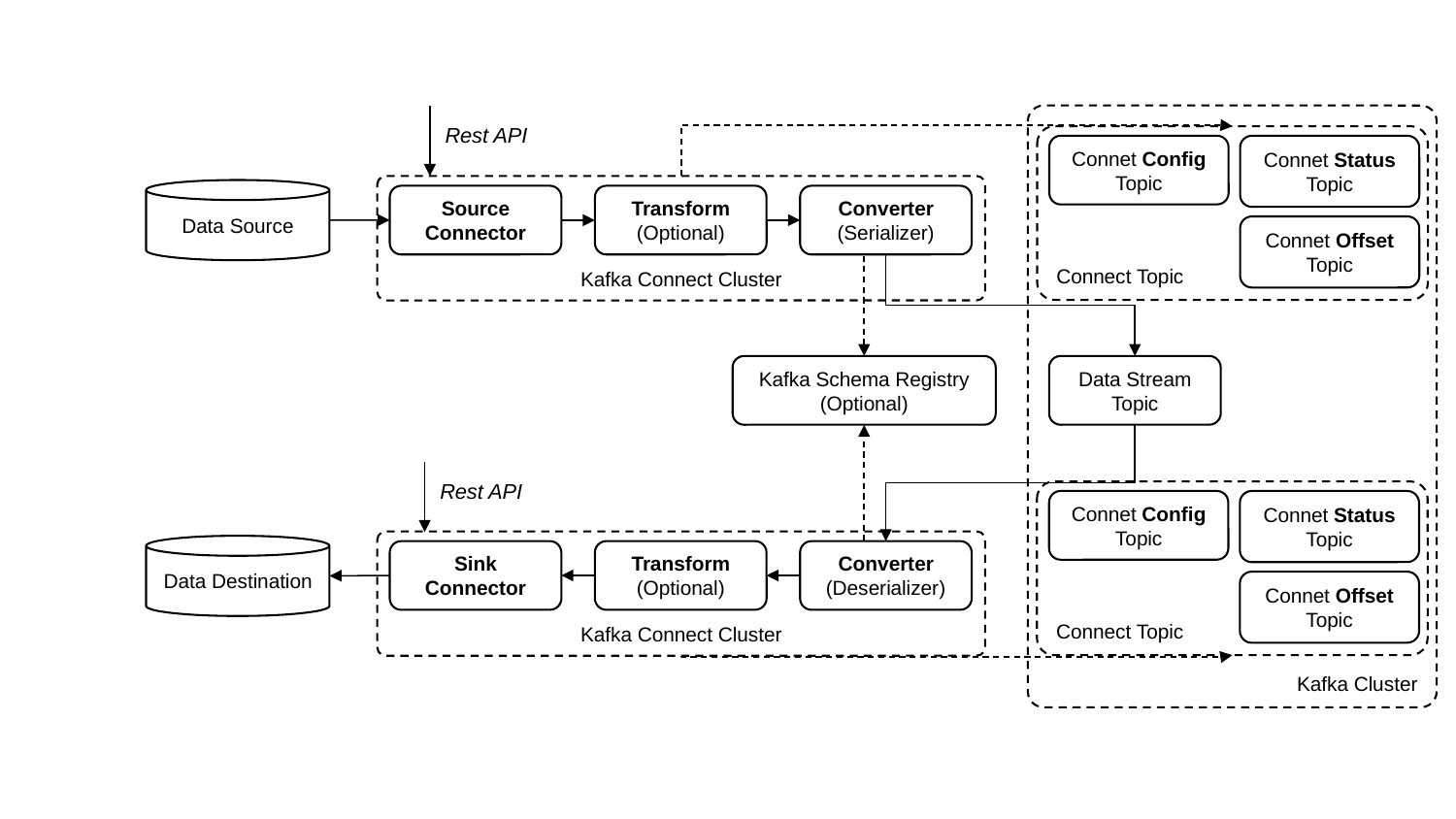

Kafka Cluster
Rest API
Connect Topic
Connet Config
Topic
Connet Status
Topic
Kafka Connect Cluster
Data Source
Source
Connector
Transform
(Optional)
Converter
(Serializer)
Connet Offset
Topic
Kafka Schema Registry
(Optional)
Data Stream Topic
Rest API
Connect Topic
Connet Config
Topic
Connet Status
Topic
Kafka Connect Cluster
Data Destination
Sink
Connector
Transform
(Optional)
Converter
(Deserializer)
Connet Offset
Topic